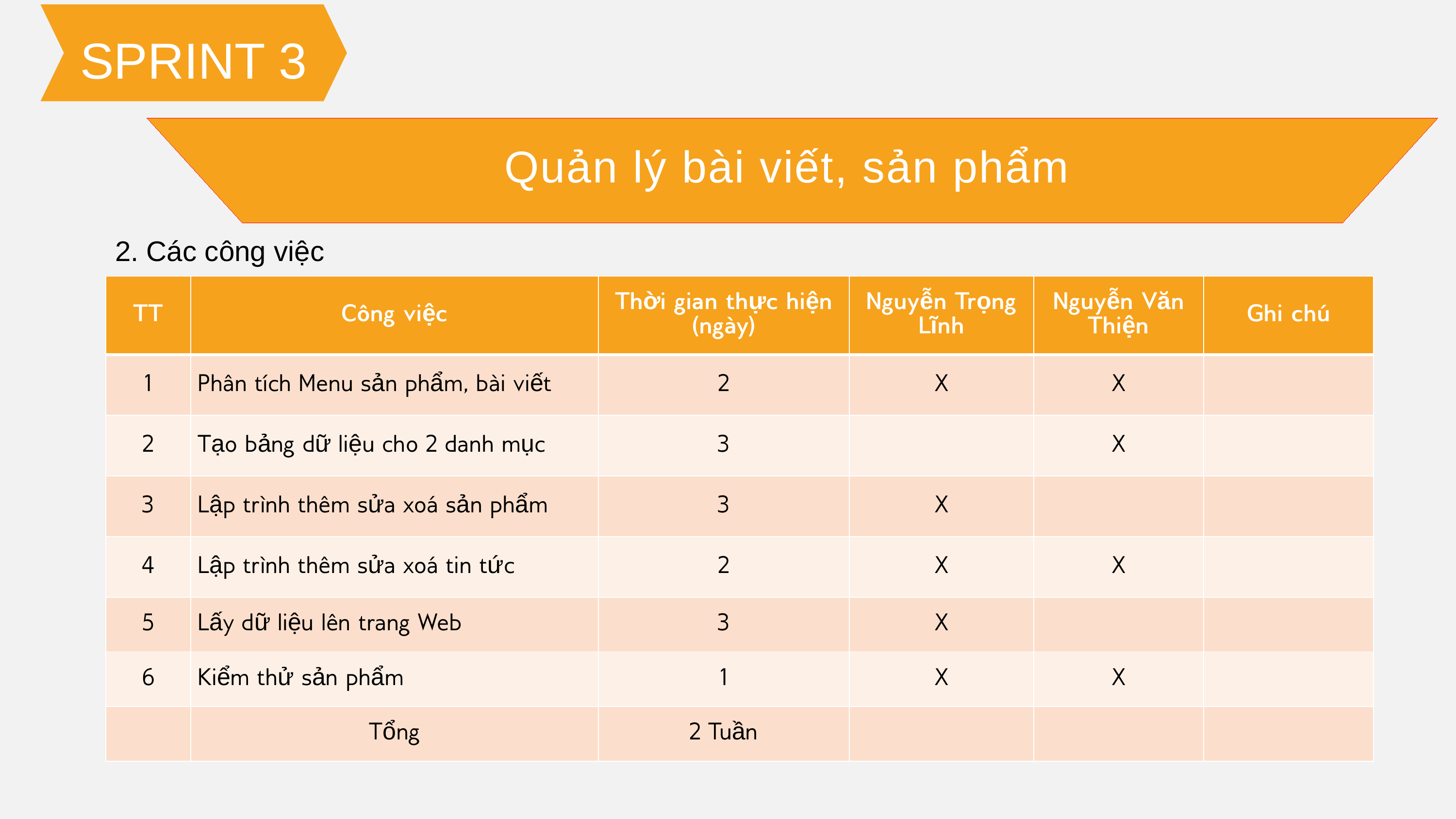

SPRINT 3

Quản lý bài viết, sản phẩm
2. Các công việc
| TT | Công việc | Thời gian thực hiện (ngày) | Nguyễn Trọng Lĩnh | Nguyễn Văn Thiện | Ghi chú |
| --- | --- | --- | --- | --- | --- |
| 1 | Phân tích Menu sản phẩm, bài viết | 2 | X | X |  |
| 2 | Tạo bảng dữ liệu cho 2 danh mục | 3 |  | X |  |
| 3 | Lập trình thêm sửa xoá sản phẩm | 3 | X |  |  |
| 4 | Lập trình thêm sửa xoá tin tức | 2 | X | X |  |
| 5 | Lấy dữ liệu lên trang Web | 3 | X |  |  |
| 6 | Kiểm thử sản phẩm | 1 | X | X |  |
|  | Tổng | 2 Tuần |  |  |  |